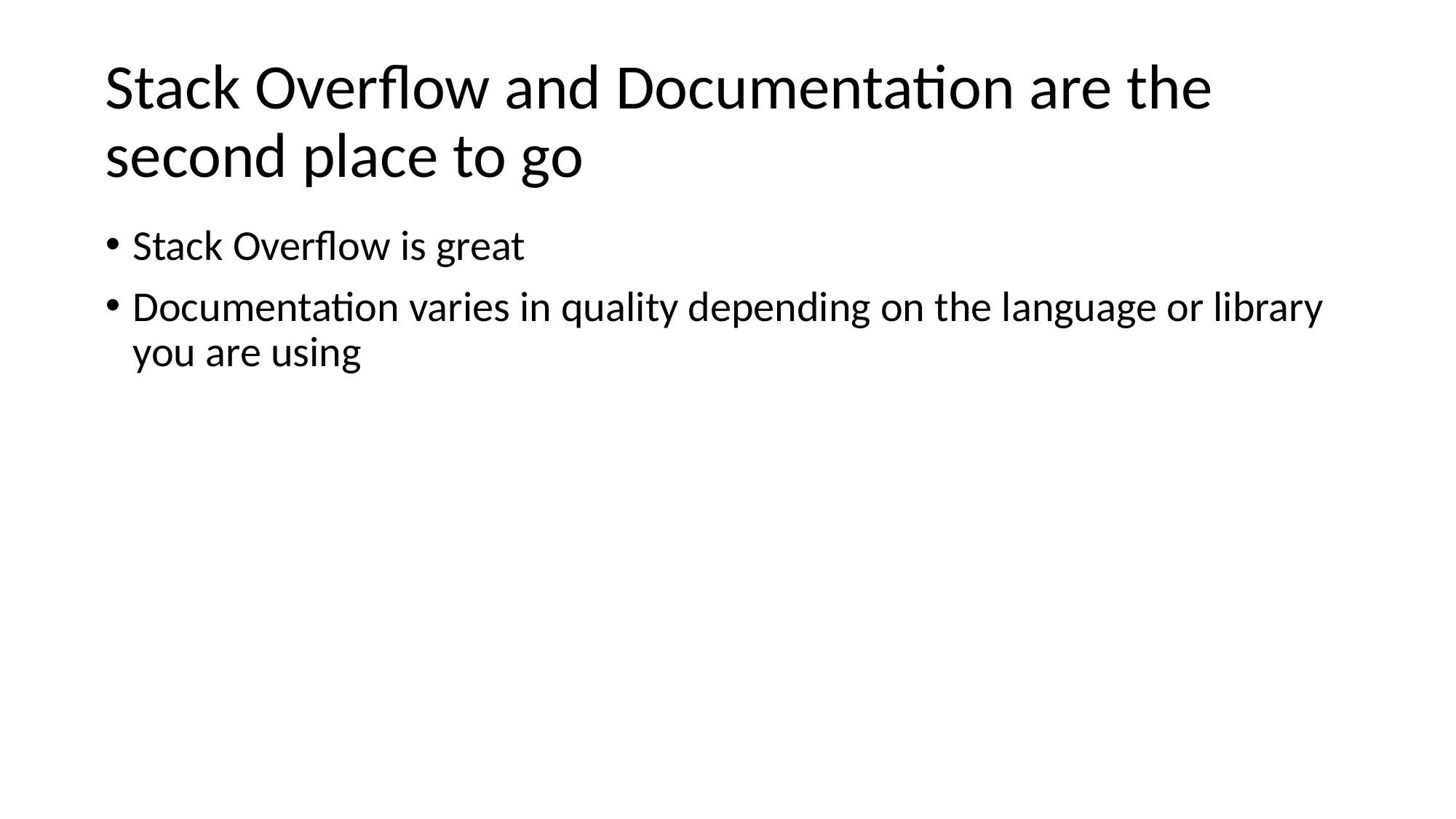

# Stack Overflow and Documentation are the second place to go
Stack Overflow is great
Documentation varies in quality depending on the language or library you are using